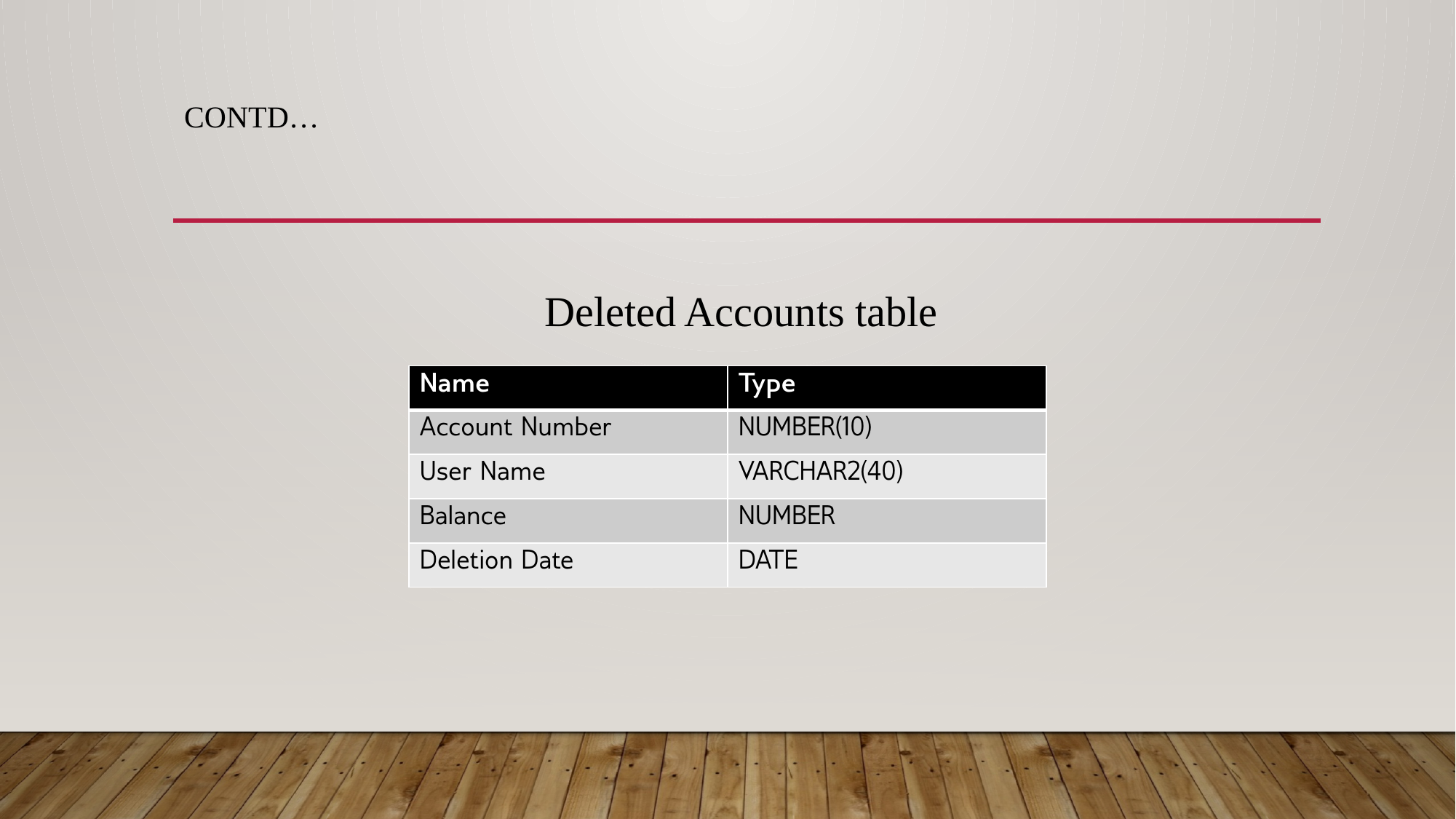

# Contd…
Deleted Accounts table
| Name | Type |
| --- | --- |
| Account Number | NUMBER(10) |
| User Name | VARCHAR2(40) |
| Balance | NUMBER |
| Deletion Date | DATE |